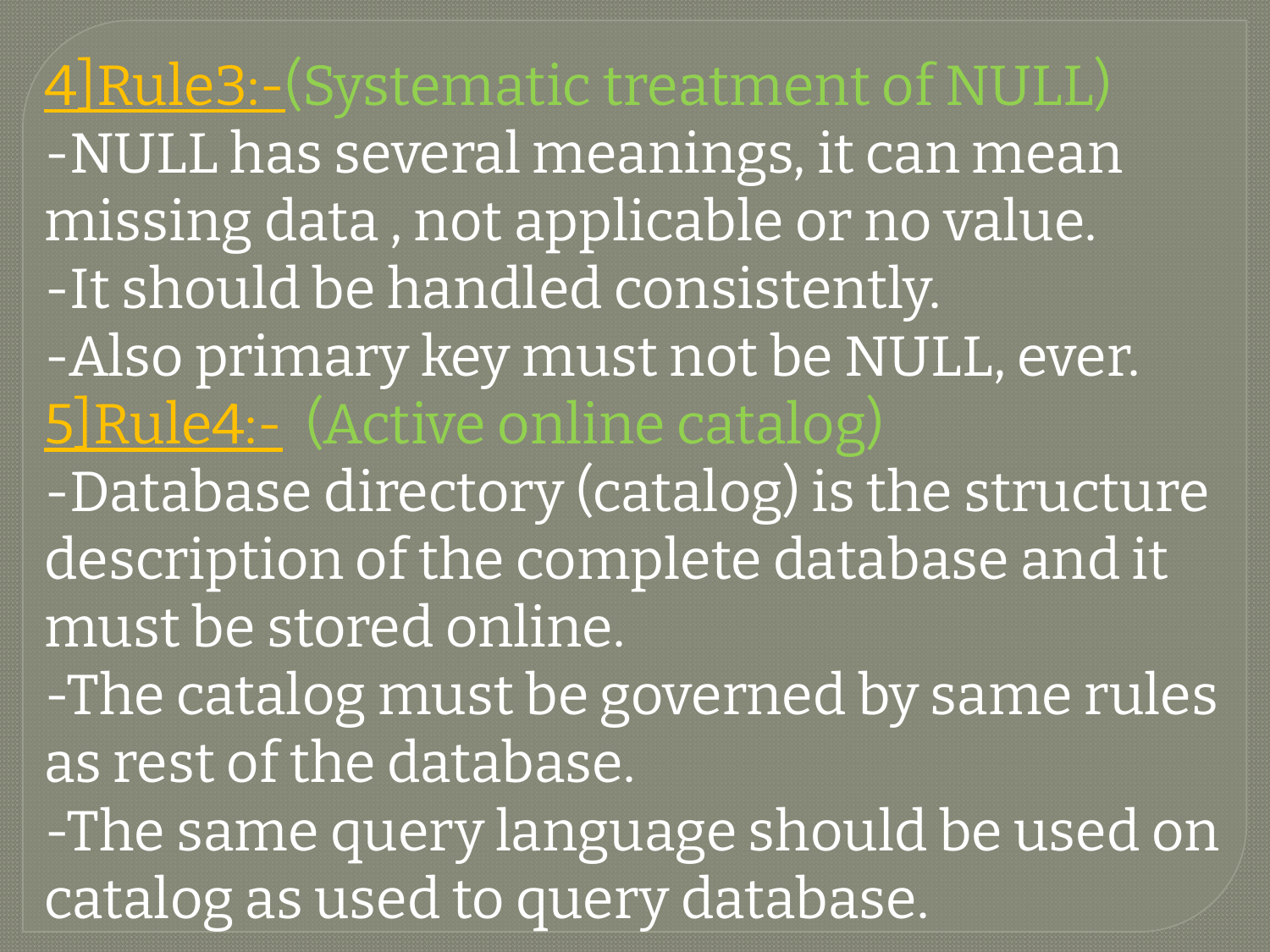

4]Rule3:-(Systematic treatment of NULL)
-NULL has several meanings, it can mean
missing data , not applicable or no value.
-It should be handled consistently.
-Also primary key must not be NULL, ever.
5]Rule4:-  (Active online catalog)
-Database directory (catalog) is the structure
description of the complete database and it
must be stored online.
-The catalog must be governed by same rules
as rest of the database.
-The same query language should be used on
catalog as used to query database.